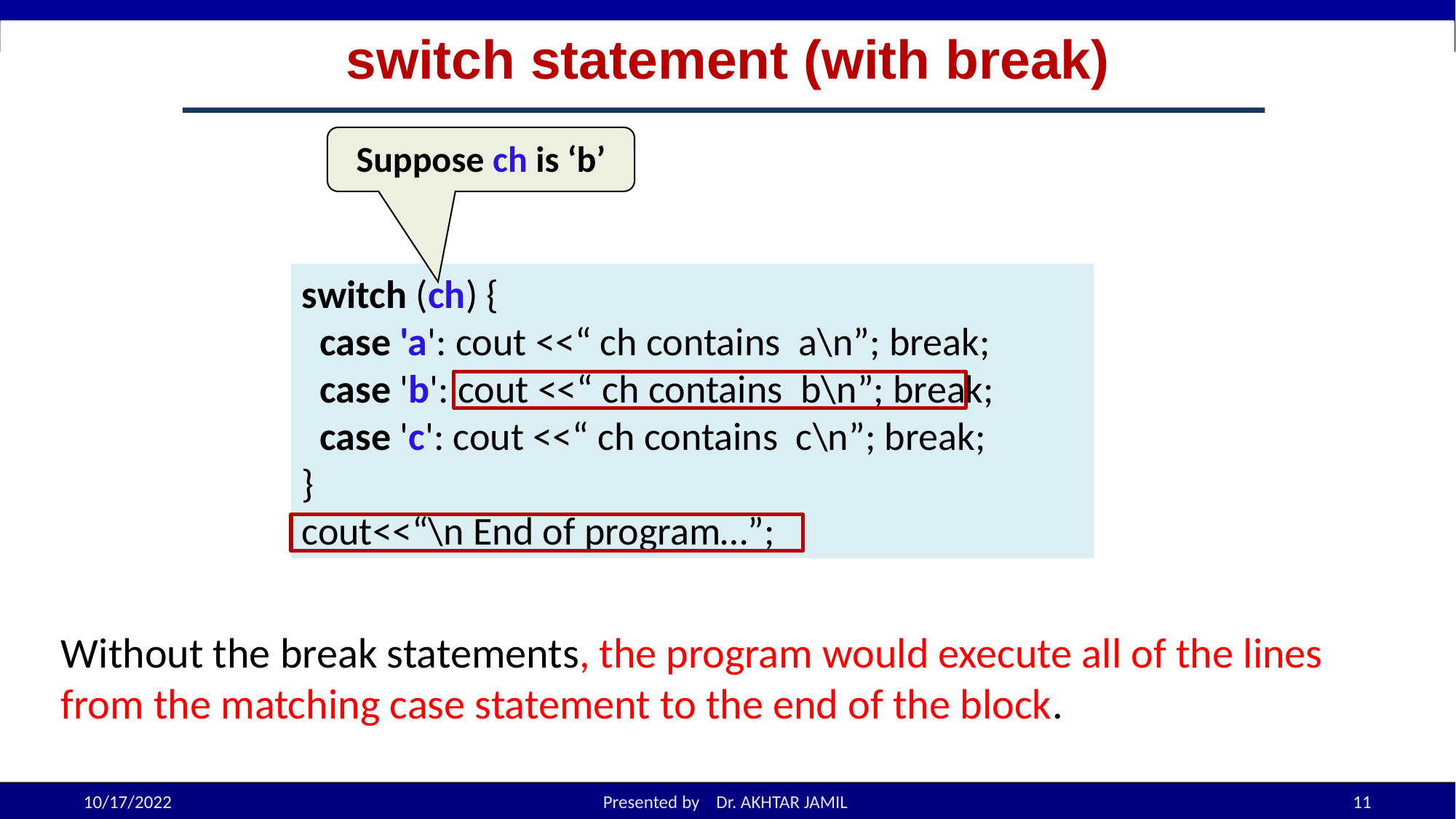

# switch statement (with break)

Suppose ch is ‘b’
switch (ch) {
  case 'a': cout <<“ ch contains  a\n”; break;
  case 'b': cout <<“ ch contains  b\n”; break;
  case 'c': cout <<“ ch contains  c\n”; break;
}
cout<<“\n End of program…”;

Without the break statements, the program would execute all of the lines from the matching case statement to the end of the block.
10/17/2022
Presented by    Dr. AKHTAR JAMIL
11